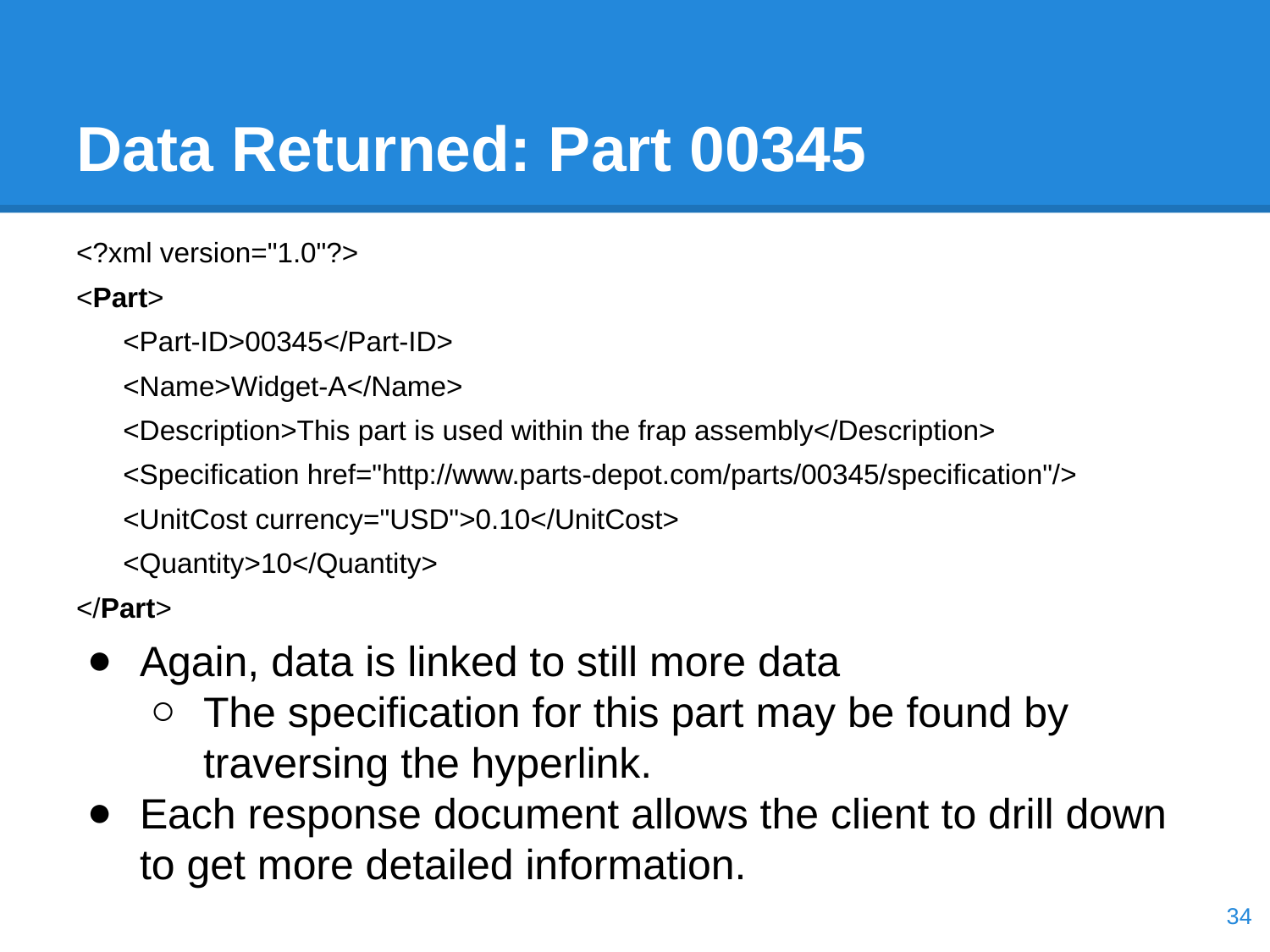

# Data Returned: Part 00345
<?xml version="1.0"?>
<Part>
      <Part-ID>00345</Part-ID>
      <Name>Widget-A</Name>
      <Description>This part is used within the frap assembly</Description>
      <Specification href="http://www.parts-depot.com/parts/00345/specification"/>
      <UnitCost currency="USD">0.10</UnitCost>
      <Quantity>10</Quantity>
</Part>
Again, data is linked to still more data
The specification for this part may be found by traversing the hyperlink.
Each response document allows the client to drill down to get more detailed information.
34